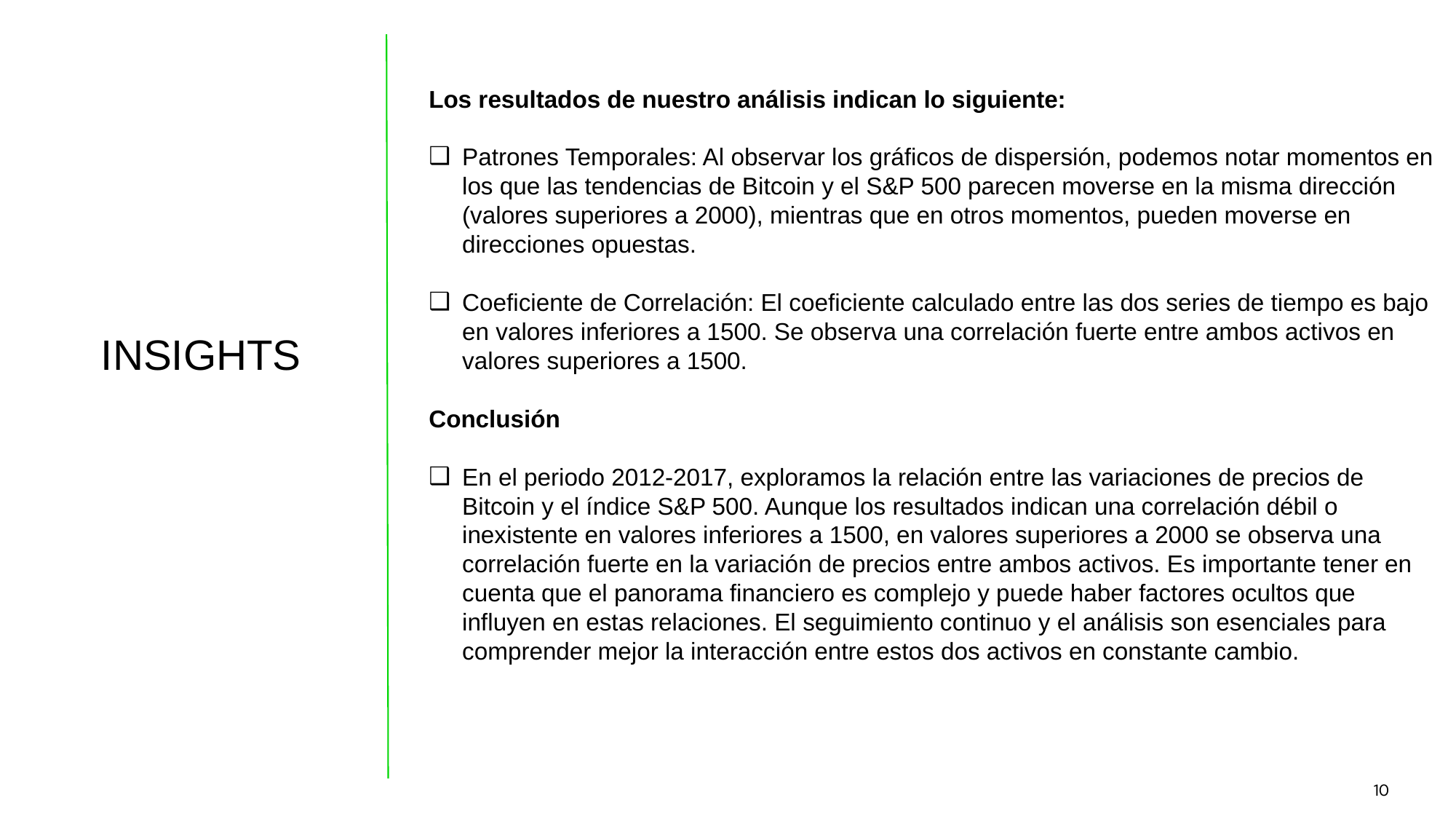

Los resultados de nuestro análisis indican lo siguiente:

Patrones Temporales: Al observar los gráficos de dispersión, podemos notar momentos en los que las tendencias de Bitcoin y el S&P 500 parecen moverse en la misma dirección (valores superiores a 2000), mientras que en otros momentos, pueden moverse en direcciones opuestas.

Coeficiente de Correlación: El coeficiente calculado entre las dos series de tiempo es bajo en valores inferiores a 1500. Se observa una correlación fuerte entre ambos activos en valores superiores a 1500.

Conclusión

En el periodo 2012-2017, exploramos la relación entre las variaciones de precios de Bitcoin y el índice S&P 500. Aunque los resultados indican una correlación débil o inexistente en valores inferiores a 1500, en valores superiores a 2000 se observa una correlación fuerte en la variación de precios entre ambos activos. Es importante tener en cuenta que el panorama financiero es complejo y puede haber factores ocultos que influyen en estas relaciones. El seguimiento continuo y el análisis son esenciales para comprender mejor la interacción entre estos dos activos en constante cambio.

INSIGHTS
10